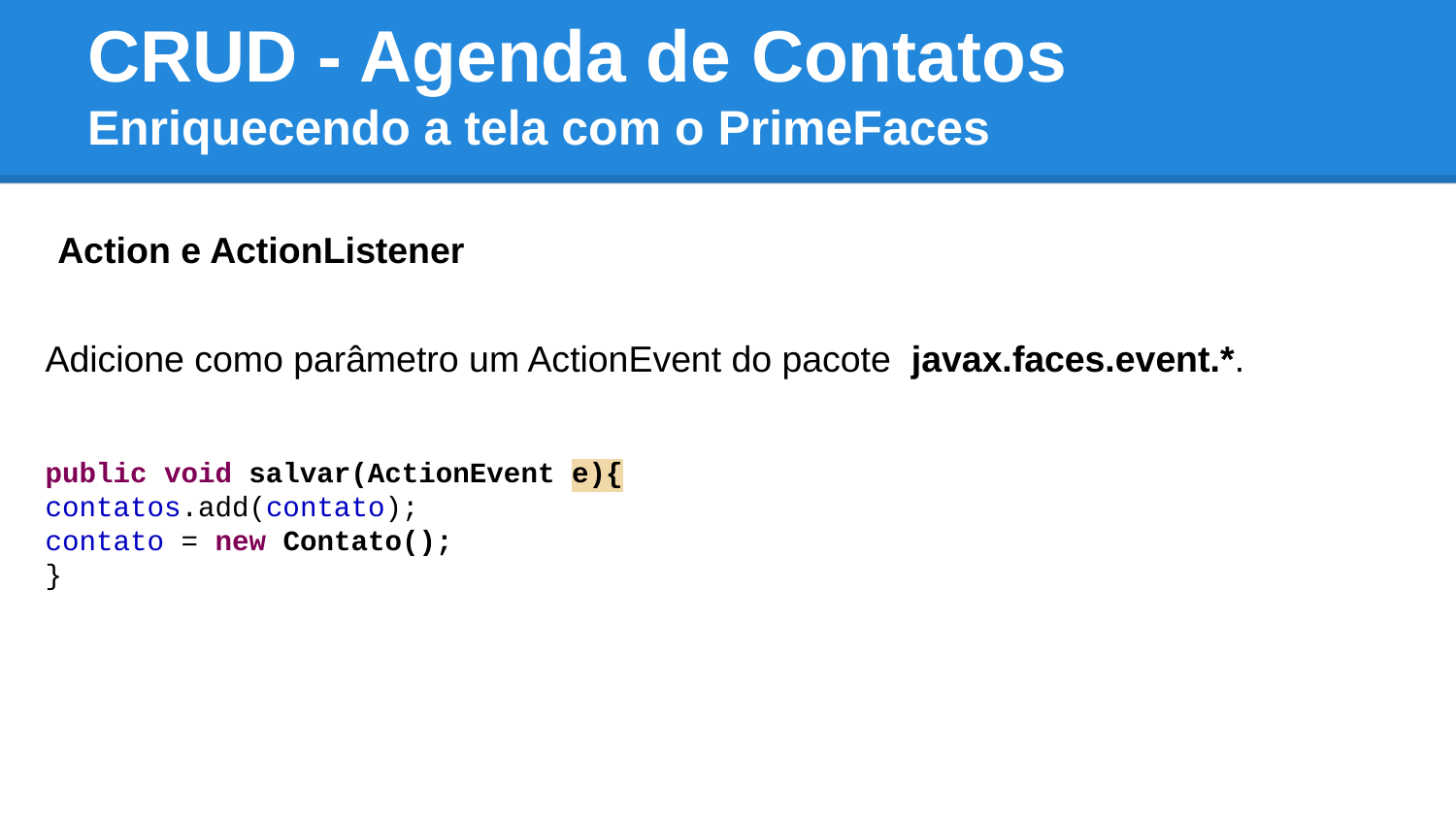

# CRUD - Agenda de Contatos Enriquecendo a tela com o PrimeFaces
Action e ActionListener
Adicione como parâmetro um ActionEvent do pacote  javax.faces.event.*.

public void salvar(ActionEvent e){
contatos.add(contato);
contato = new Contato();
}